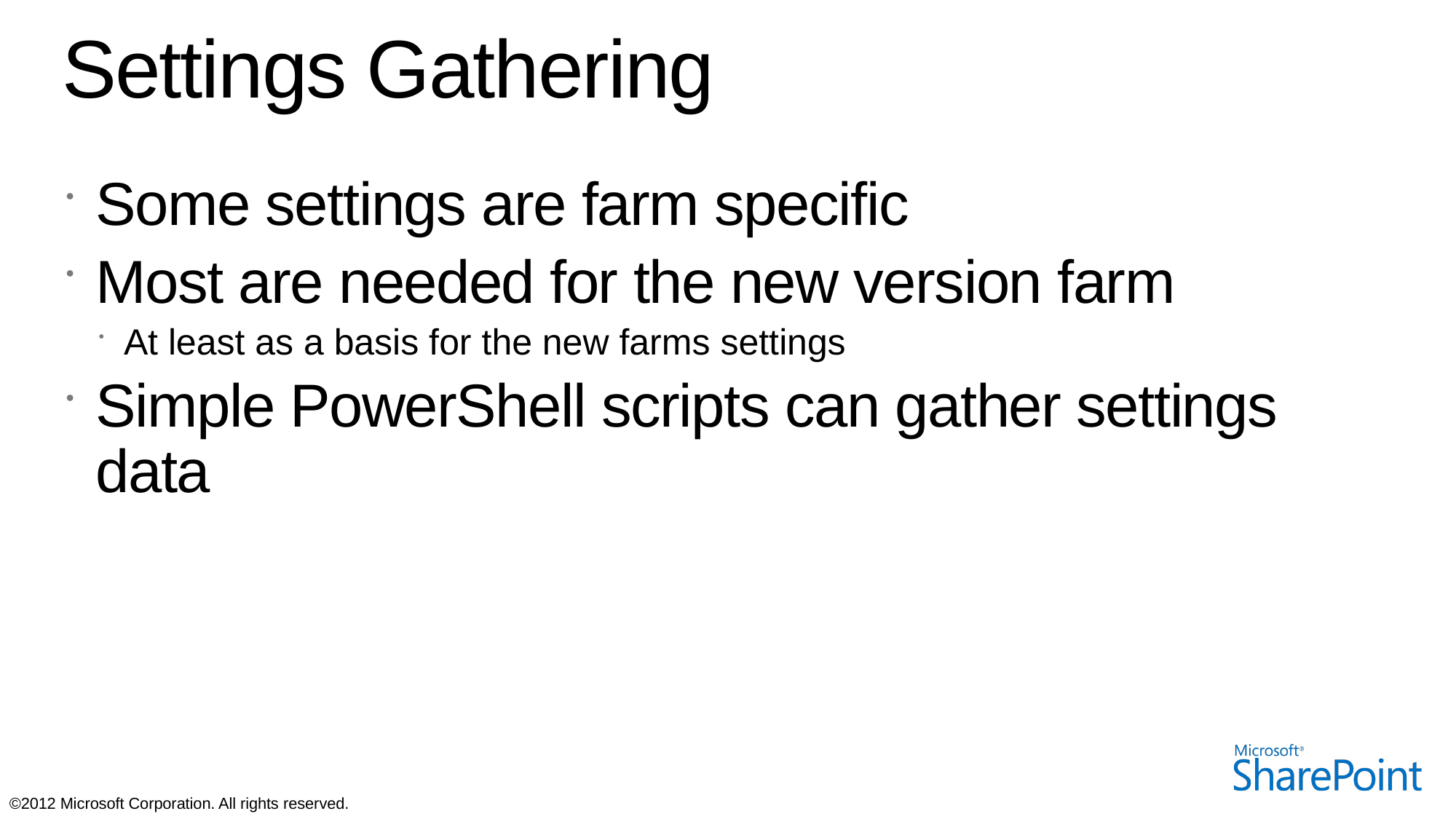

# Settings Gathering
Some settings are farm specific
Most are needed for the new version farm
At least as a basis for the new farms settings
Simple PowerShell scripts can gather settings data